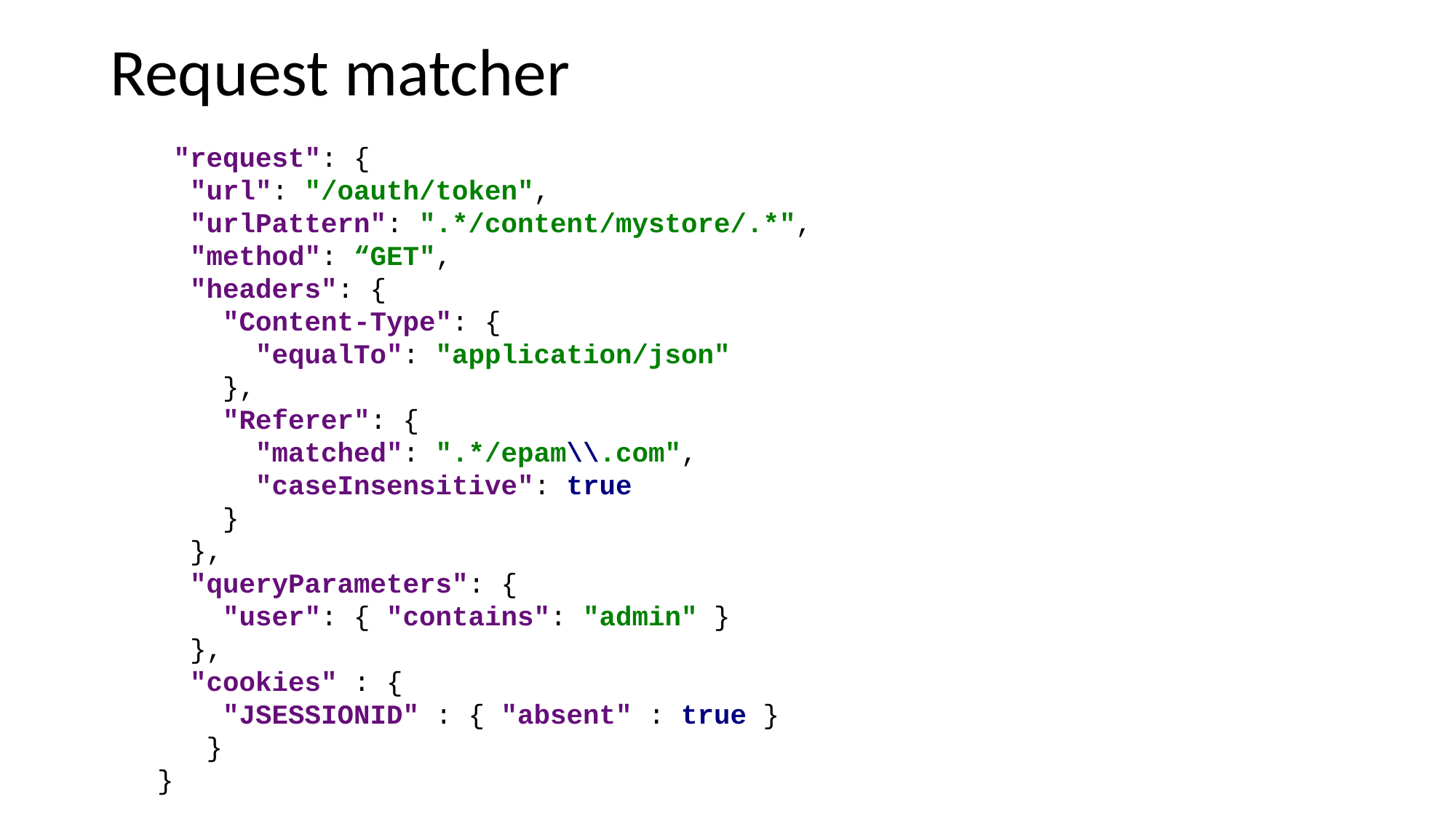

# Request matcher
 "request": {
  "url": "/oauth/token",
  "urlPattern": ".*/content/mystore/.*",
  "method": “GET",
  "headers": {
    "Content-Type": {
      "equalTo": "application/json"
    },
    "Referer": {
      "matched": ".*/epam\\.com",
      "caseInsensitive": true
    }
  },
  "queryParameters": {
    "user": { "contains": "admin" }
  },
  "cookies" : {
    "JSESSIONID" : { "absent" : true }
   }
}